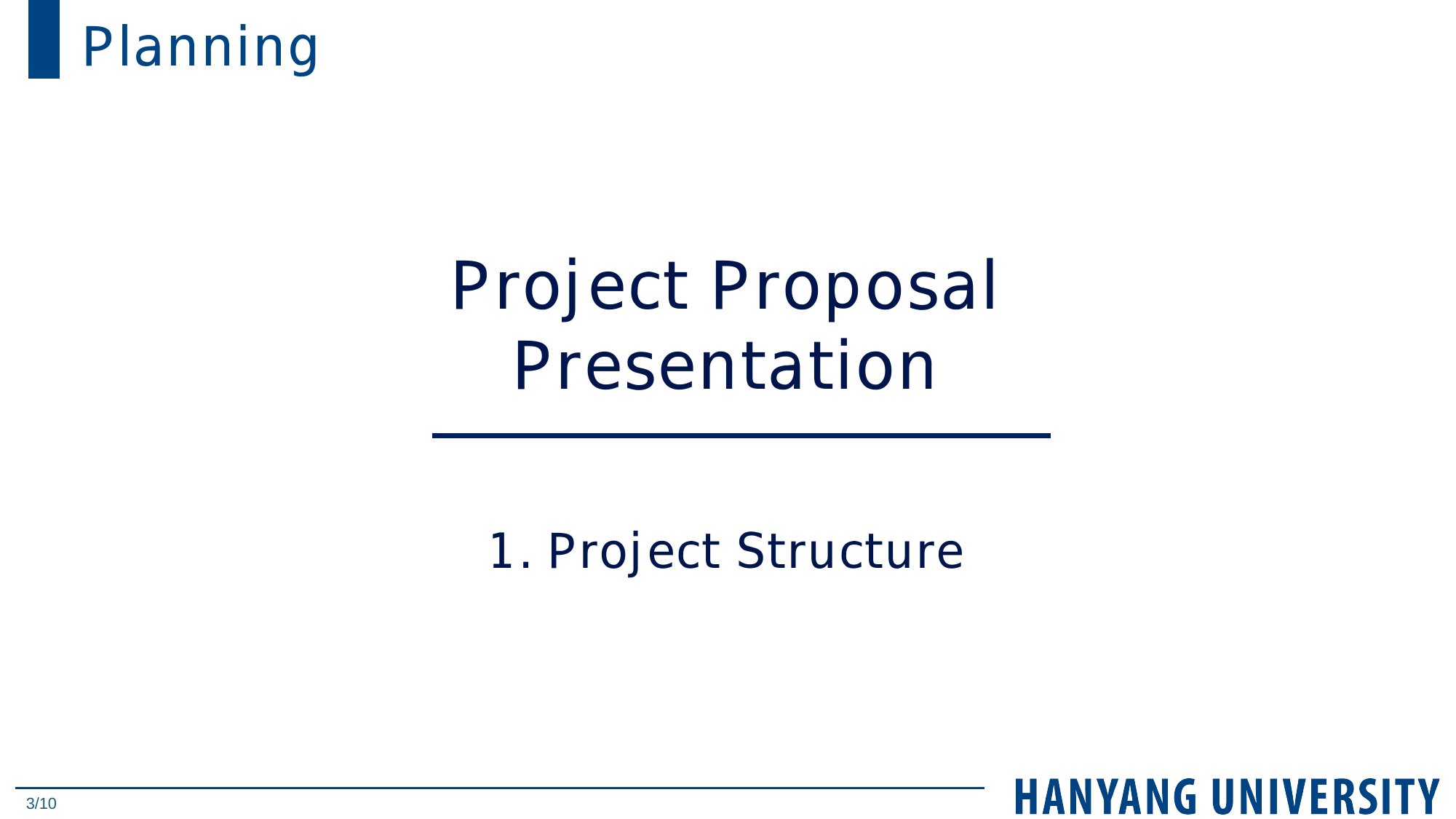

# Planning
Project Proposal Presentation
1. Project Structure